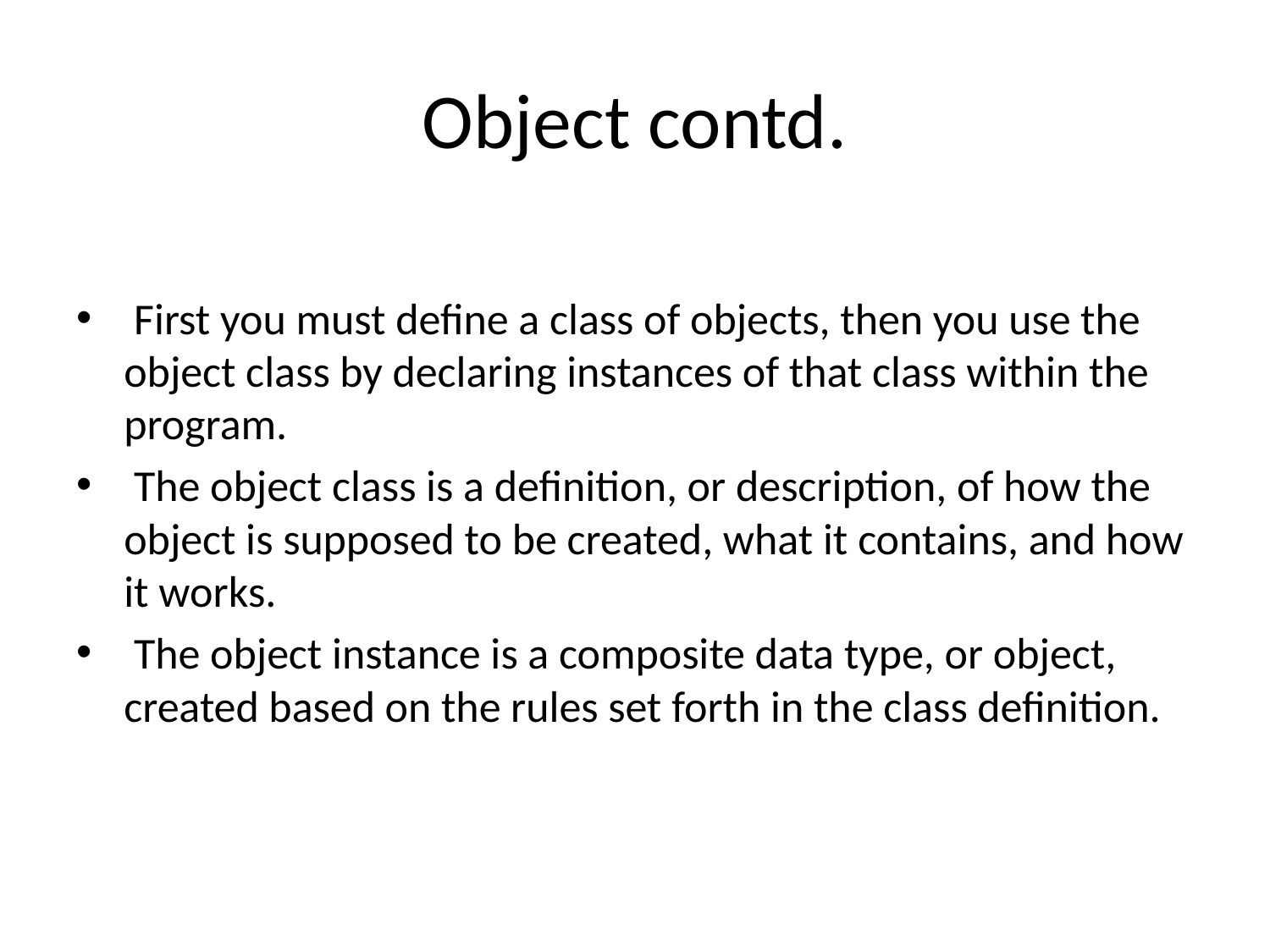

# Object contd.

 First you must define a class of objects, then you use the object class by declaring instances of that class within the program.
 The object class is a definition, or description, of how the object is supposed to be created, what it contains, and how it works.
 The object instance is a composite data type, or object, created based on the rules set forth in the class definition.